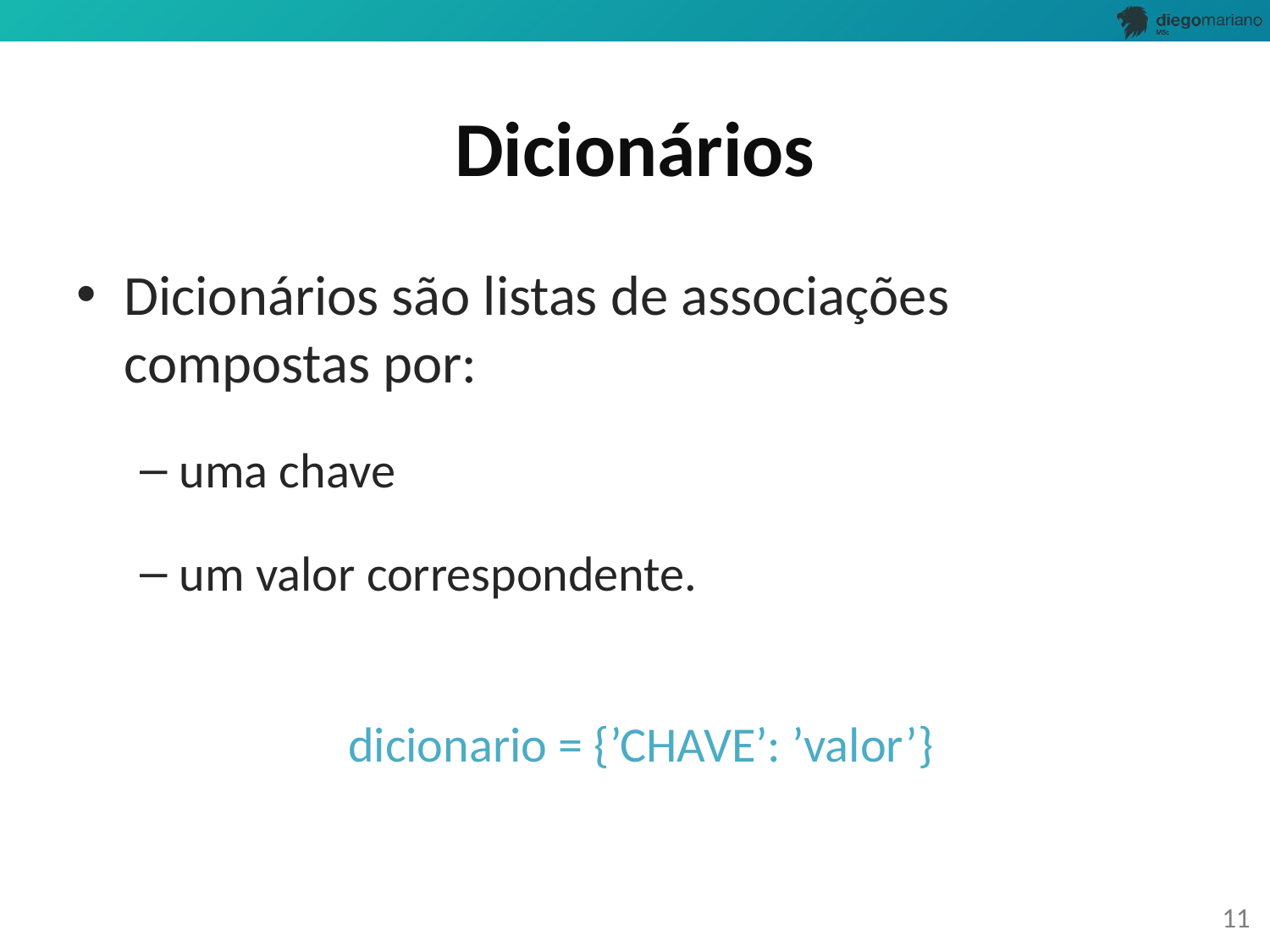

# Dicionários
Dicionários são listas de associações compostas por:
uma chave
um valor correspondente.
dicionario = {’CHAVE’: ’valor’}
11